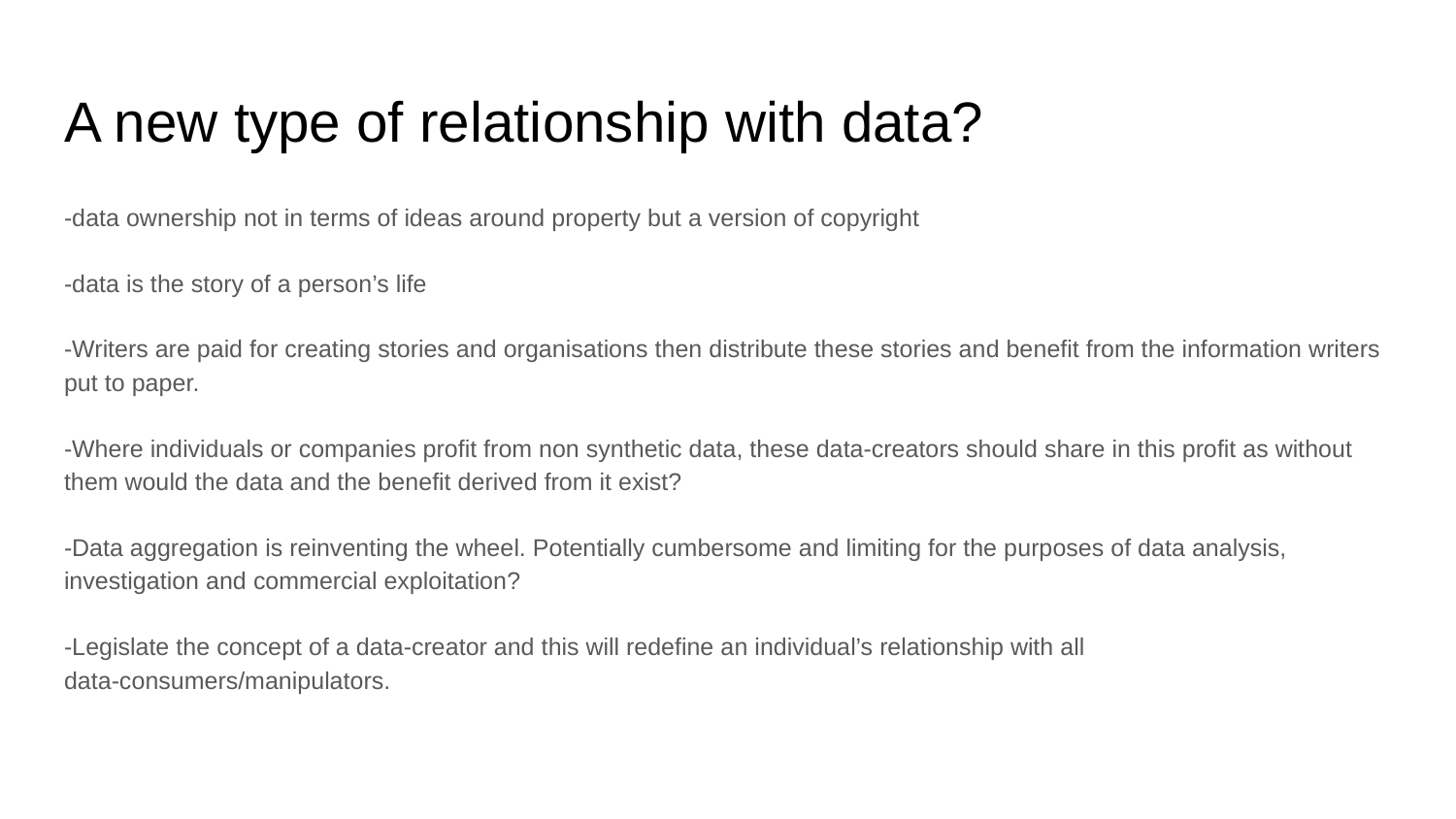

# A new type of relationship with data?
-data ownership not in terms of ideas around property but a version of copyright
-data is the story of a person’s life
-Writers are paid for creating stories and organisations then distribute these stories and benefit from the information writers put to paper.
-Where individuals or companies profit from non synthetic data, these data-creators should share in this profit as without them would the data and the benefit derived from it exist?
-Data aggregation is reinventing the wheel. Potentially cumbersome and limiting for the purposes of data analysis, investigation and commercial exploitation?
-Legislate the concept of a data-creator and this will redefine an individual’s relationship with all data-consumers/manipulators.